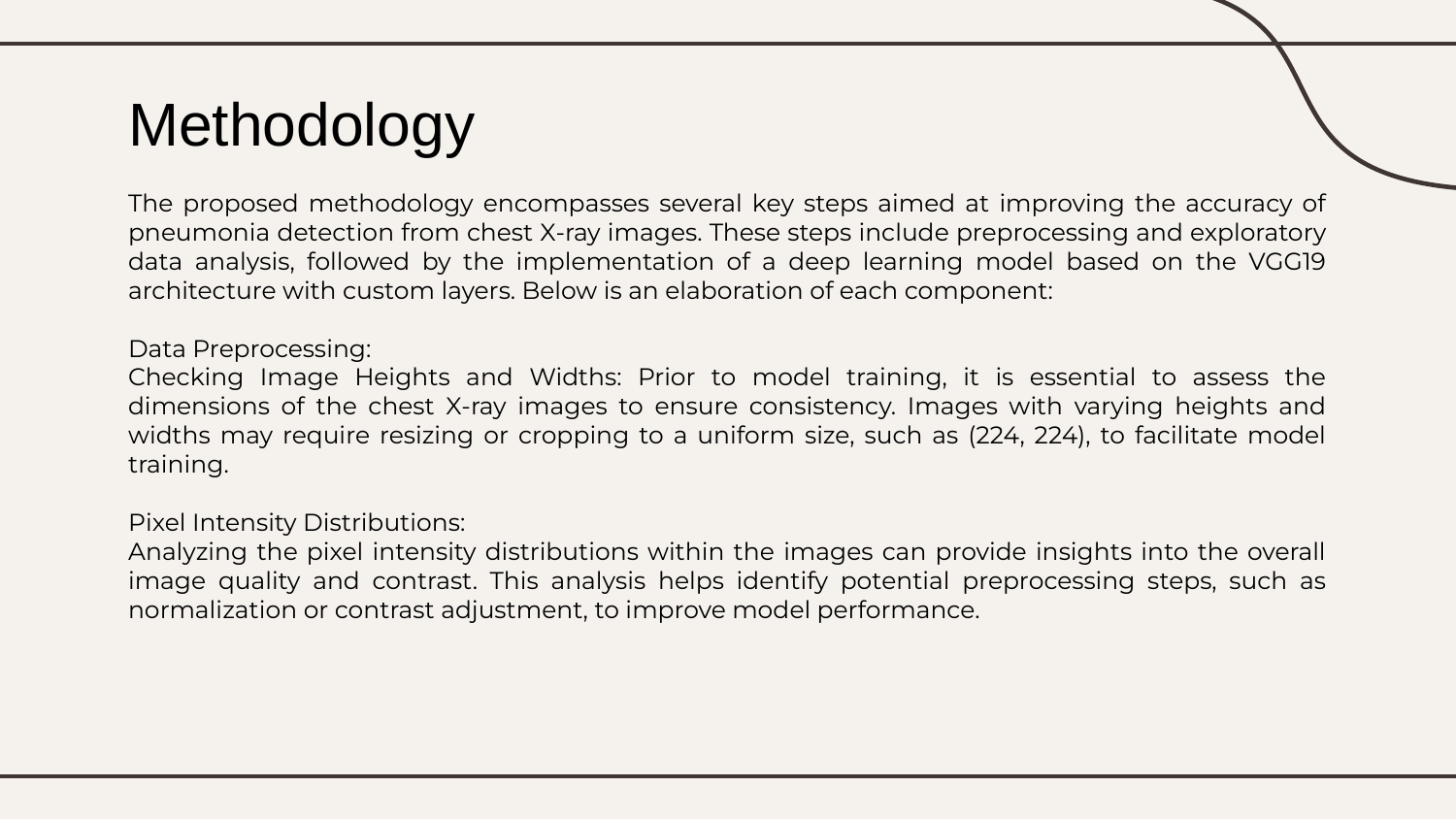

# Methodology
The proposed methodology encompasses several key steps aimed at improving the accuracy of pneumonia detection from chest X-ray images. These steps include preprocessing and exploratory data analysis, followed by the implementation of a deep learning model based on the VGG19 architecture with custom layers. Below is an elaboration of each component:

Data Preprocessing:
Checking Image Heights and Widths: Prior to model training, it is essential to assess the dimensions of the chest X-ray images to ensure consistency. Images with varying heights and widths may require resizing or cropping to a uniform size, such as (224, 224), to facilitate model training.

Pixel Intensity Distributions:
Analyzing the pixel intensity distributions within the images can provide insights into the overall image quality and contrast. This analysis helps identify potential preprocessing steps, such as normalization or contrast adjustment, to improve model performance.